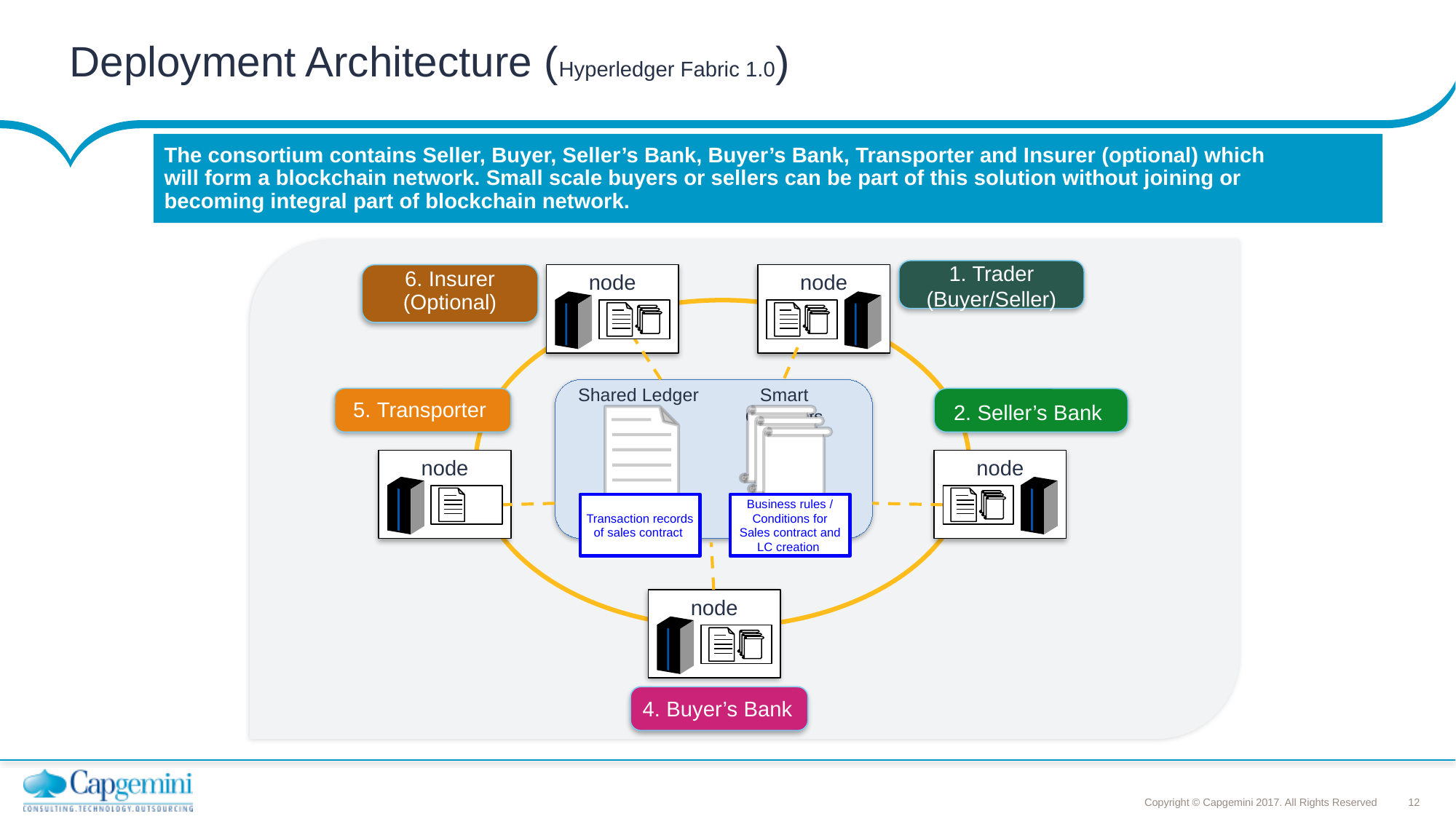

# Deployment Architecture (Hyperledger Fabric 1.0)
The consortium contains Seller, Buyer, Seller’s Bank, Buyer’s Bank, Transporter and Insurer (optional) which
will form a blockchain network. Small scale buyers or sellers can be part of this solution without joining or
becoming integral part of blockchain network.

1. Trader (Buyer/Seller)

6. Insurer (Optional)

node

node

Shared Ledger
Smart Contracts

5. Transporter

2. Seller’s Bank

node

node

Business rules / Conditions for Sales contract and LC creation

Transaction records of sales contract

node

4. Buyer’s Bank